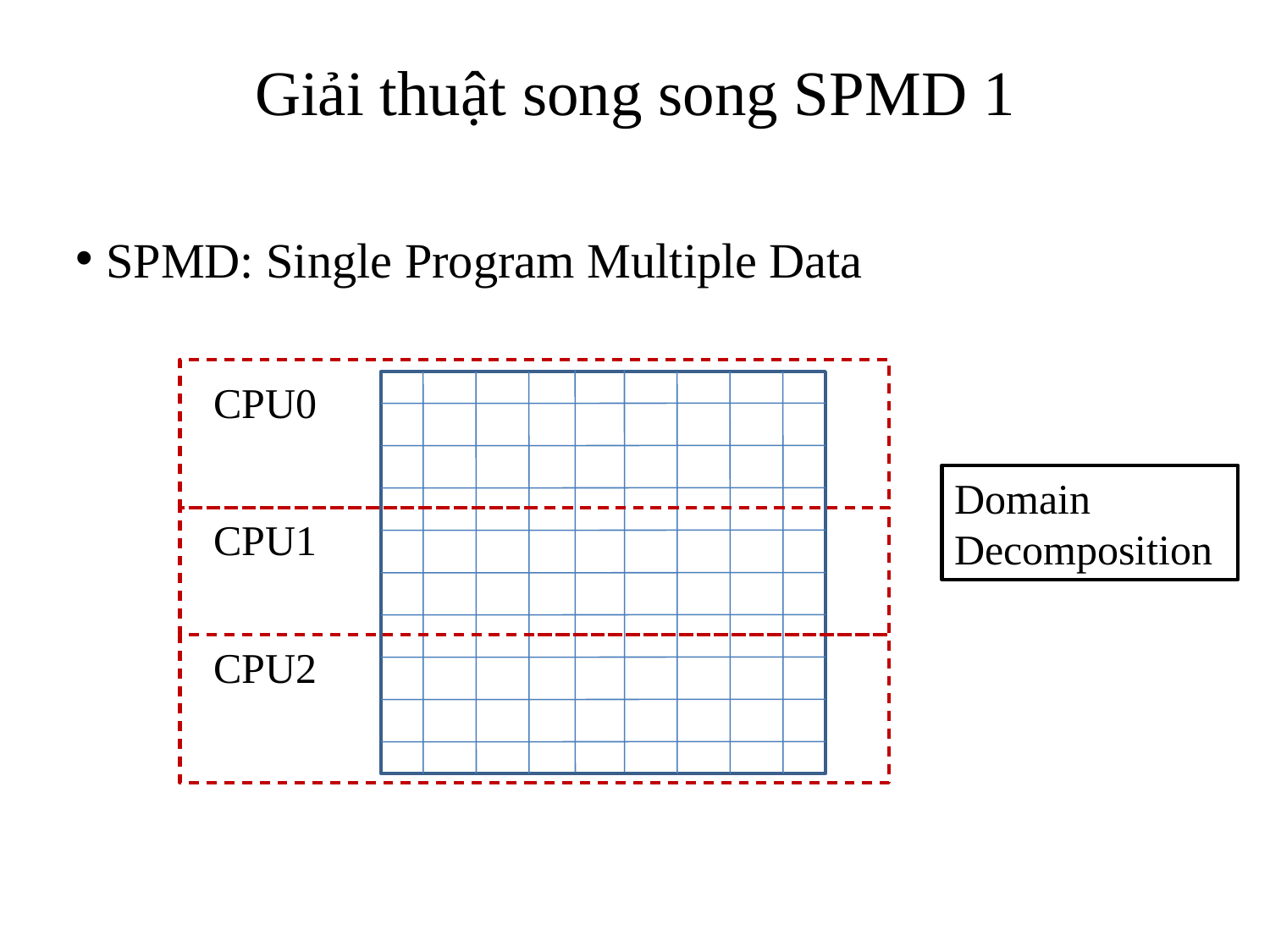

Giải thuật song song SPMD 1
SPMD: Single Program Multiple Data

CPU0

Domain
Decomposition

CPU1

CPU2